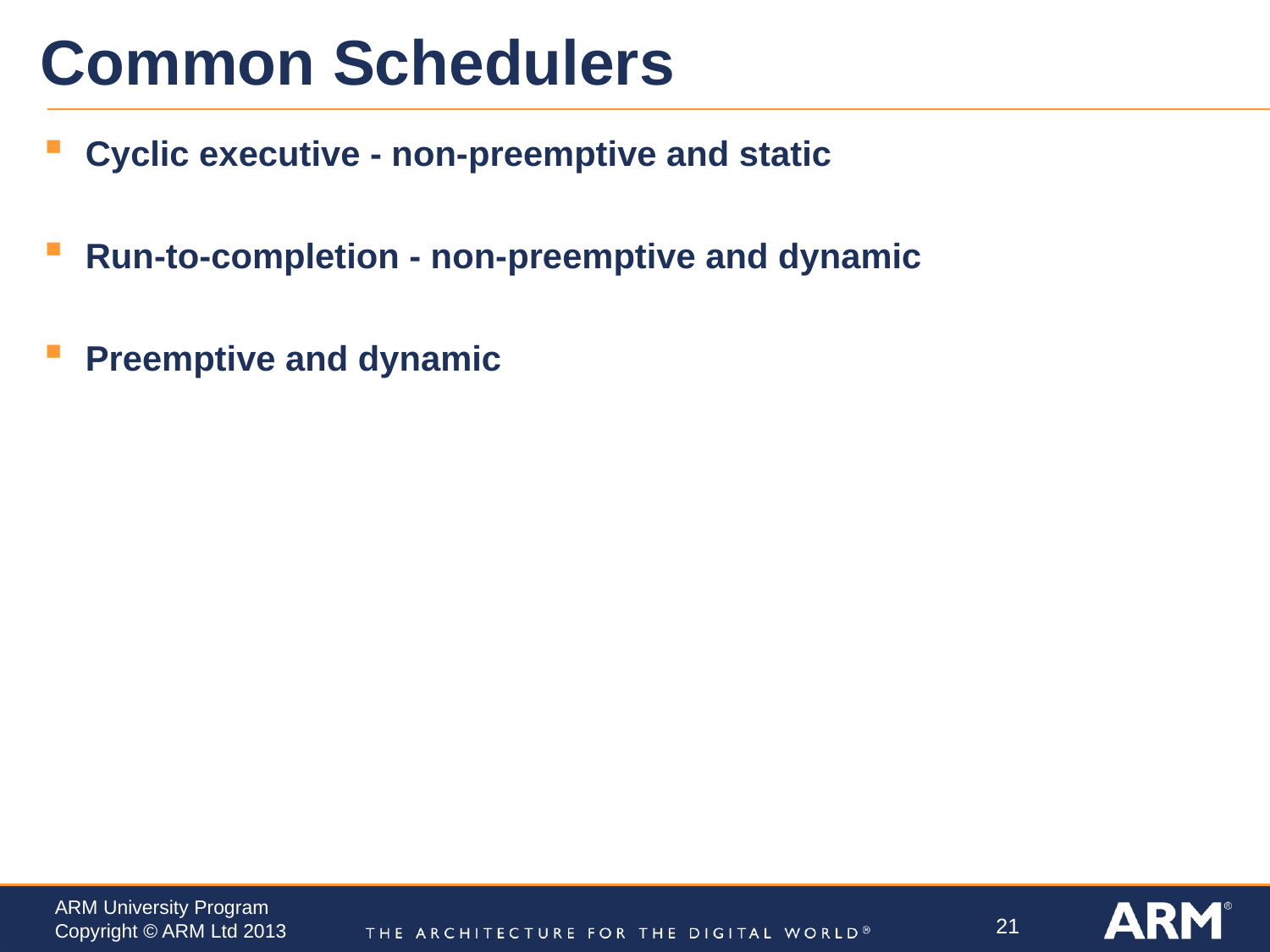

# Common Schedulers
Cyclic executive - non-preemptive and static

Run-to-completion - non-preemptive and dynamic

Preemptive and dynamic